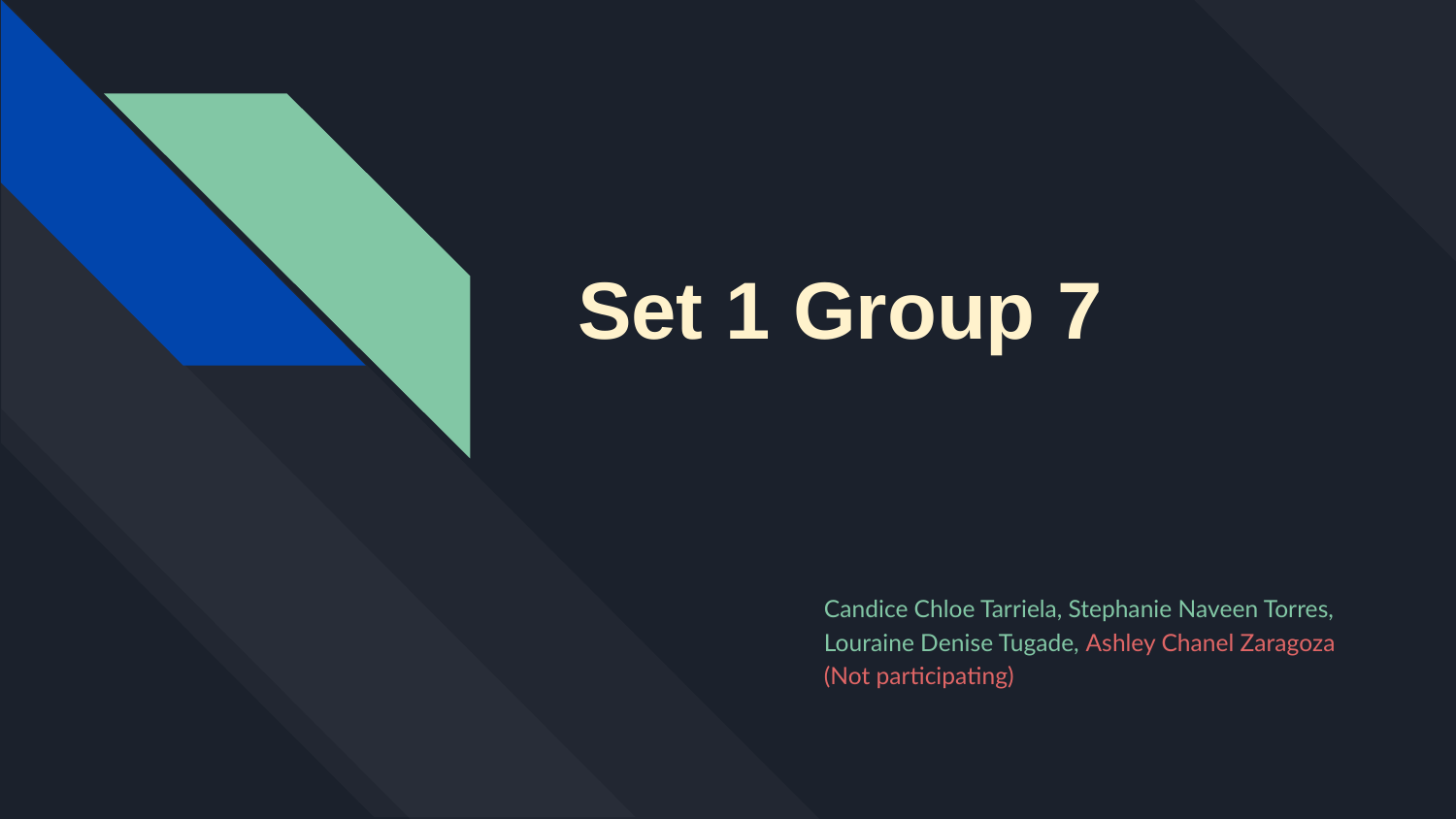

# Set 1 Group 7
Candice Chloe Tarriela, Stephanie Naveen Torres, Louraine Denise Tugade, Ashley Chanel Zaragoza (Not participating)